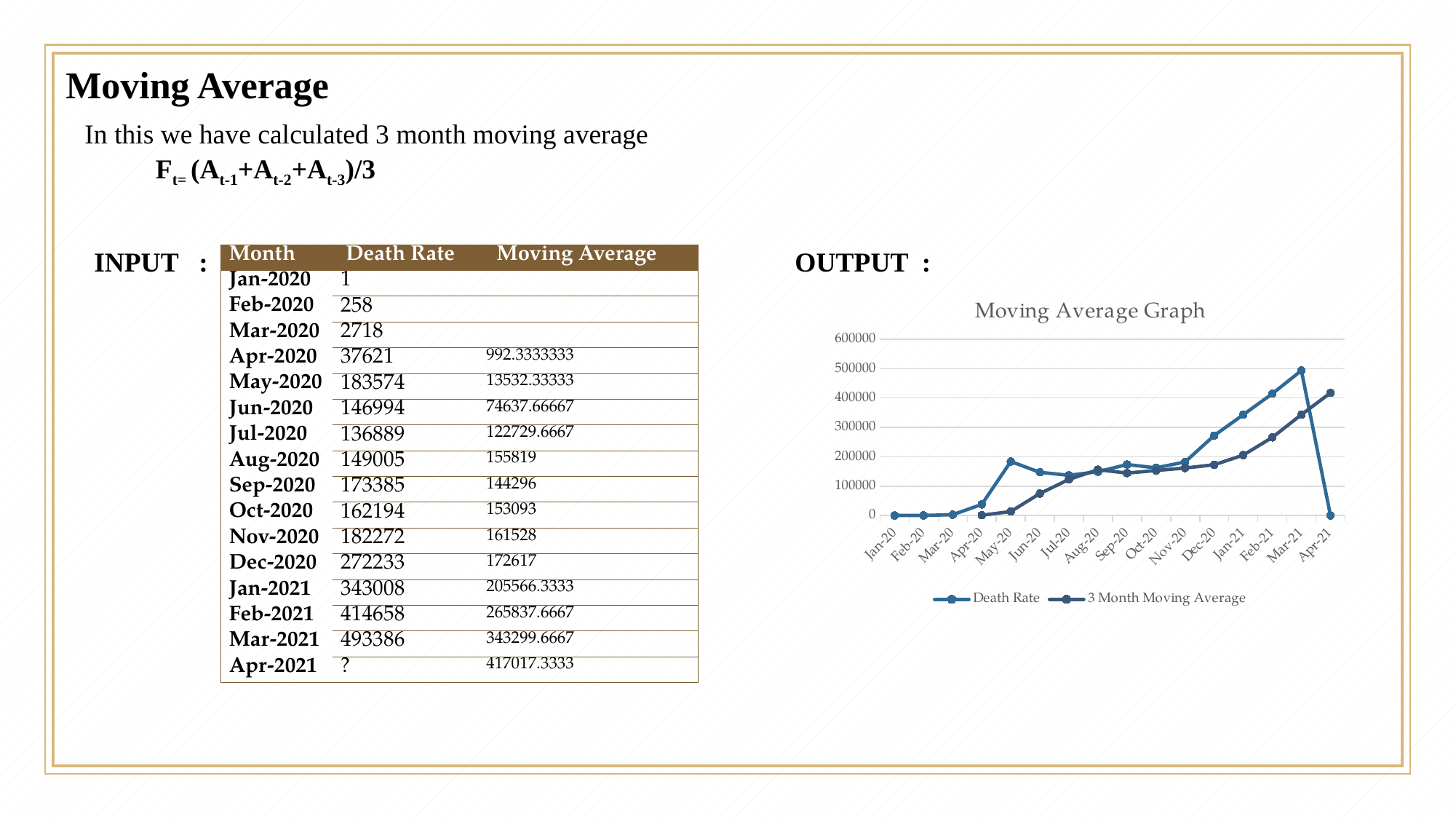

Moving Average
  In this we have calculated 3 month moving average
             Ft= (At-1+At-2+At-3)/3

   INPUT   :                                                                                     OUTPUT  :
| Month | Death Rate | Moving Average |
| --- | --- | --- |
| Jan-2020 | 1 |  |
| Feb-2020 | 258 |  |
| Mar-2020 | 2718 |  |
| Apr-2020 | 37621 | 992.3333333 |
| May-2020 | 183574 | 13532.33333 |
| Jun-2020 | 146994 | 74637.66667 |
| Jul-2020 | 136889 | 122729.6667 |
| Aug-2020 | 149005 | 155819 |
| Sep-2020 | 173385 | 144296 |
| Oct-2020 | 162194 | 153093 |
| Nov-2020 | 182272 | 161528 |
| Dec-2020 | 272233 | 172617 |
| Jan-2021 | 343008 | 205566.3333 |
| Feb-2021 | 414658 | 265837.6667 |
| Mar-2021 | 493386 | 343299.6667 |
| Apr-2021 | ? | 417017.3333 |

### Chart: Moving Average Graph

| Category | Death Rate | 3 Month Moving Average |
|---|---|---|
| 43831 | 1.0 | None |
| 43862 | 258.0 | None |
| 43891 | 2718.0 | None |
| 43922 | 37621.0 | 992.3333333333334 |
| 43952 | 183574.0 | 13532.333333333334 |
| 43983 | 146994.0 | 74637.66666666667 |
| 44013 | 136889.0 | 122729.66666666667 |
| 44044 | 149005.0 | 155819.0 |
| 44075 | 173385.0 | 144296.0 |
| 44105 | 162194.0 | 153093.0 |
| 44136 | 182272.0 | 161528.0 |
| 44166 | 272233.0 | 172617.0 |
| 44197 | 343008.0 | 205566.33333333334 |
| 44228 | 414658.0 | 265837.6666666667 |
| 44256 | 493386.0 | 343299.6666666667 |
| 44287 | 0.0 | 417017.3333333333 |